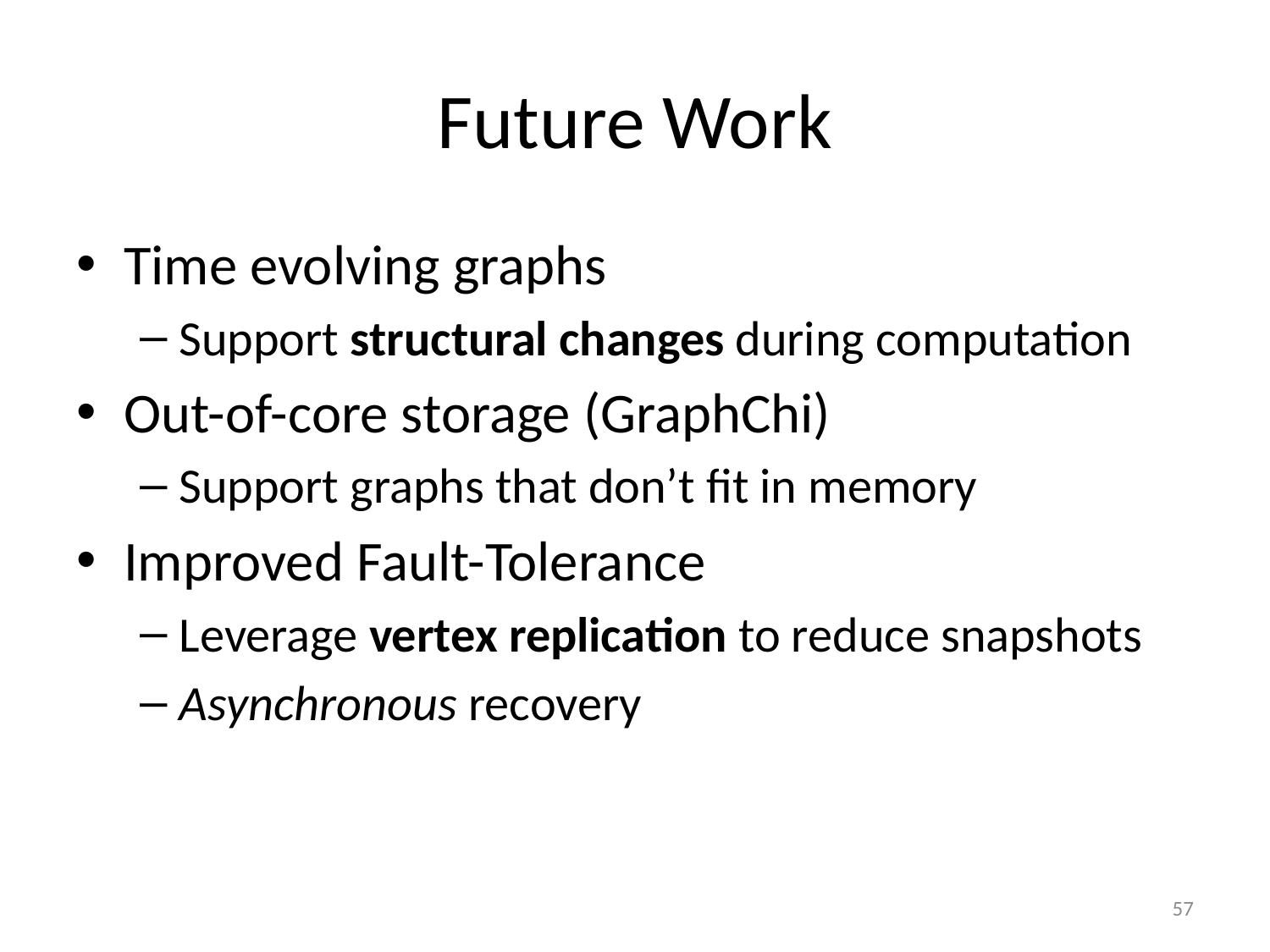

# Future Work
Time evolving graphs
Support structural changes during computation
Out-of-core storage (GraphChi)
Support graphs that don’t fit in memory
Improved Fault-Tolerance
Leverage vertex replication to reduce snapshots
Asynchronous recovery
57